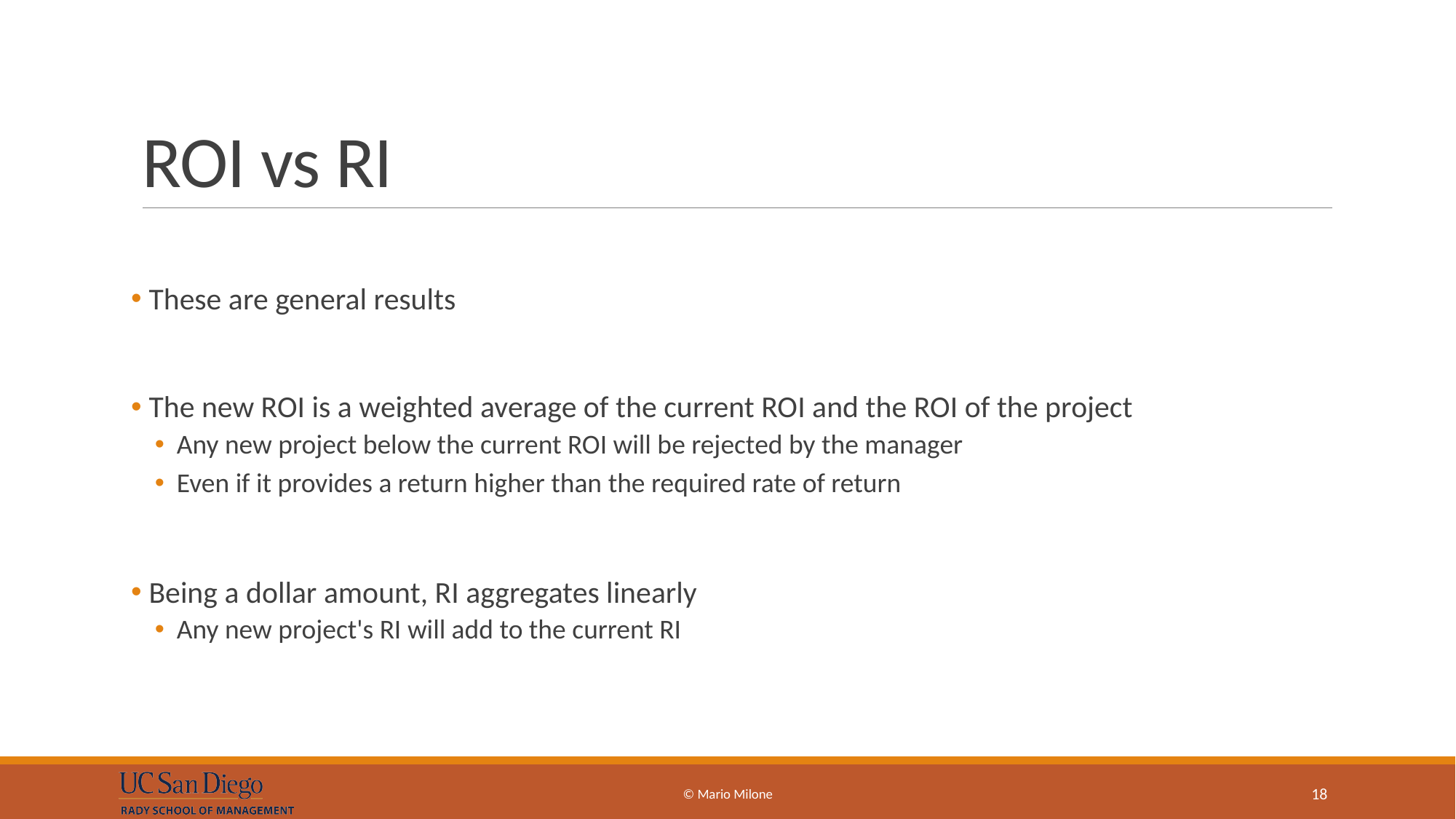

# ROI vs RI

 These are general results

 The new ROI is a weighted average of the current ROI and the ROI of the project
Any new project below the current ROI will be rejected by the manager
Even if it provides a return higher than the required rate of return

 Being a dollar amount, RI aggregates linearly
Any new project's RI will add to the current RI
© Mario Milone
18